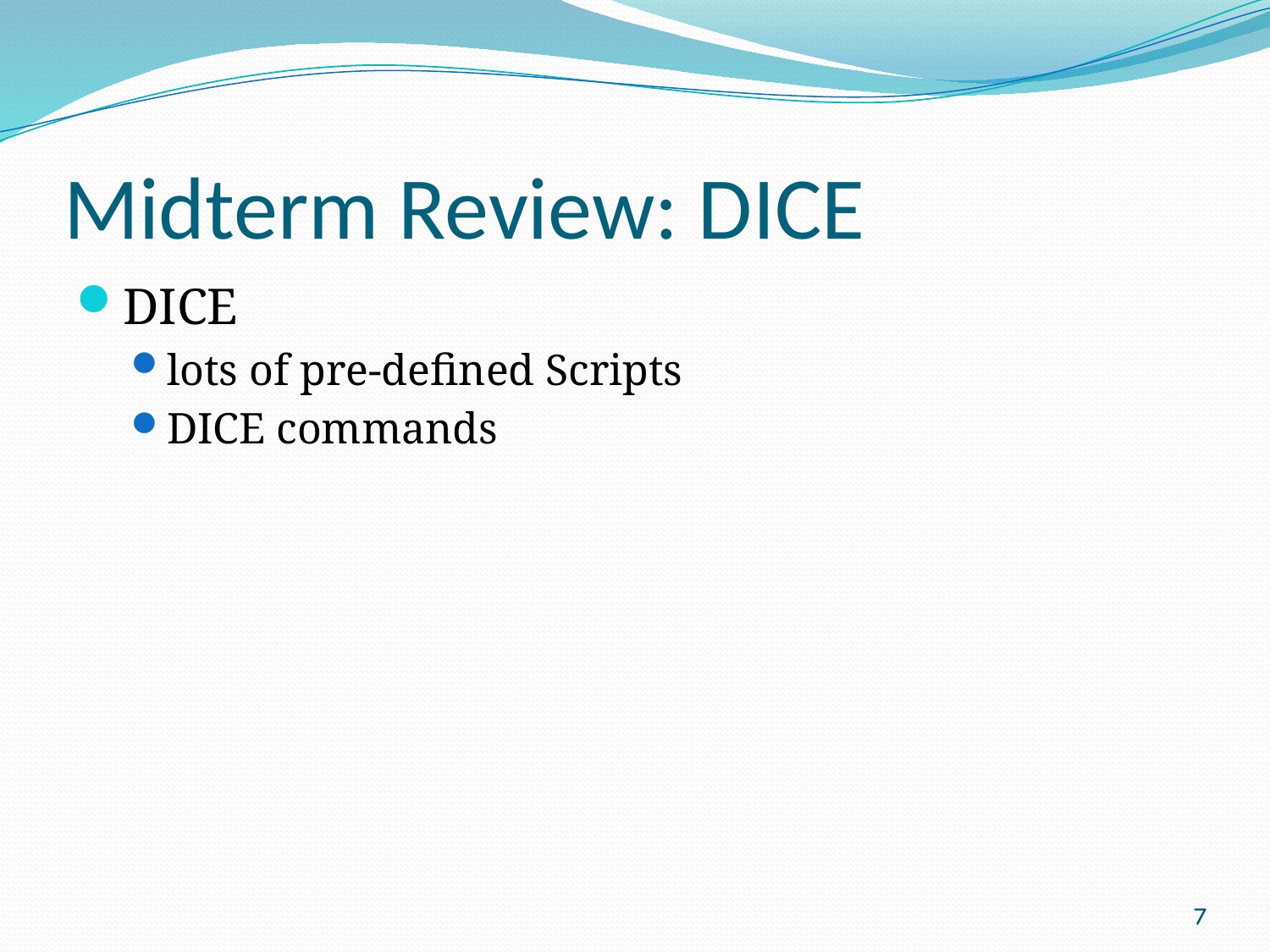

# Midterm Review: DICE
DICE
lots of pre-defined Scripts
DICE commands
7